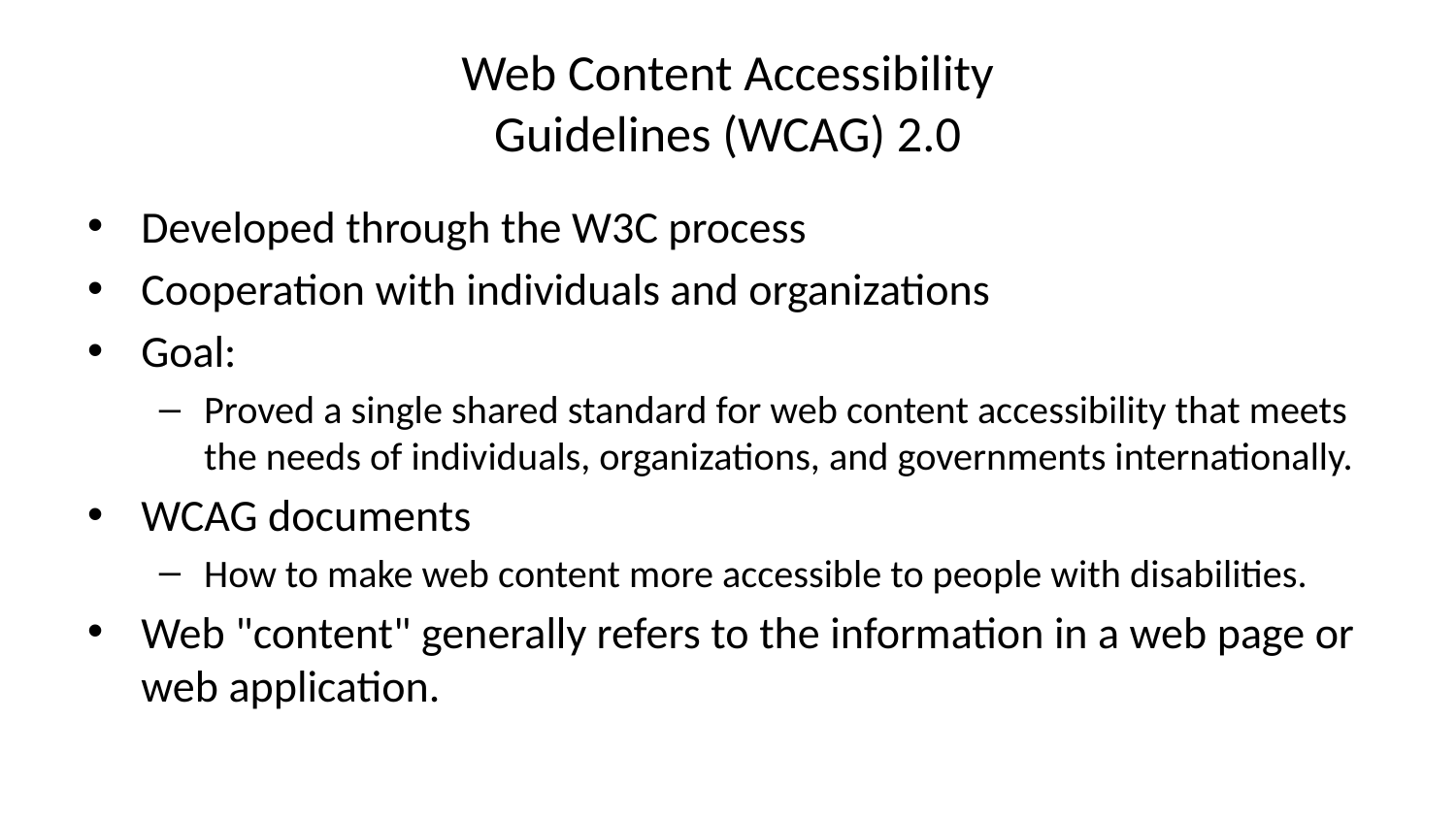

# Web Content Accessibility Guidelines (WCAG) 2.0
Developed through the W3C process
Cooperation with individuals and organizations
Goal:
Proved a single shared standard for web content accessibility that meets the needs of individuals, organizations, and governments internationally.
WCAG documents
How to make web content more accessible to people with disabilities.
Web "content" generally refers to the information in a web page or web application.